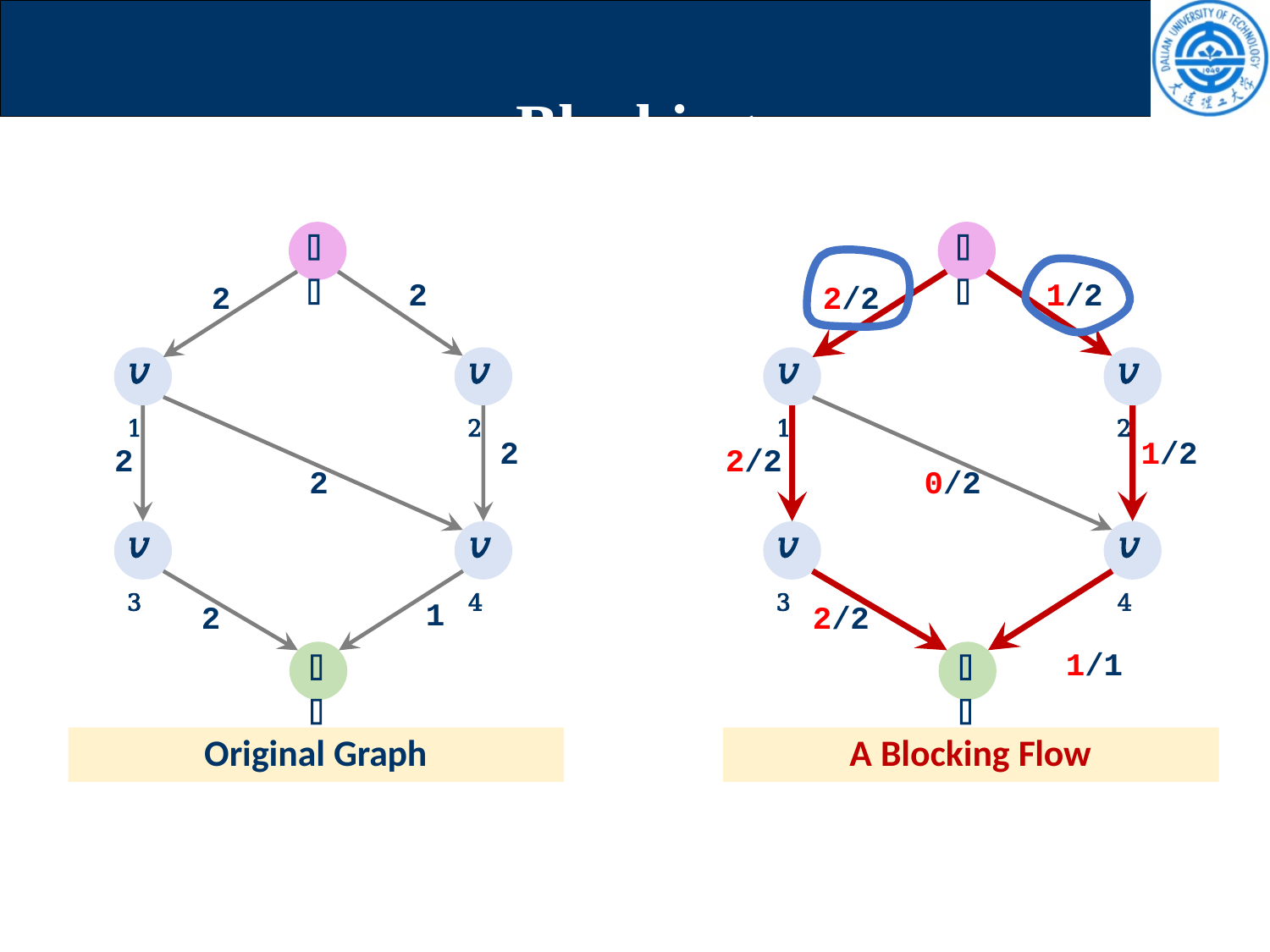

# Blocking Flow
𝑠
𝑠

2
1/2
2
2/2
𝑣1
𝑣2
𝑣1
𝑣2

2
1/2
2
2/2
2
0/2
𝑣3
𝑣4
𝑣3
𝑣4
1/1

1
2
2/2
𝑡
𝑡

Original Graph
A Blocking Flow